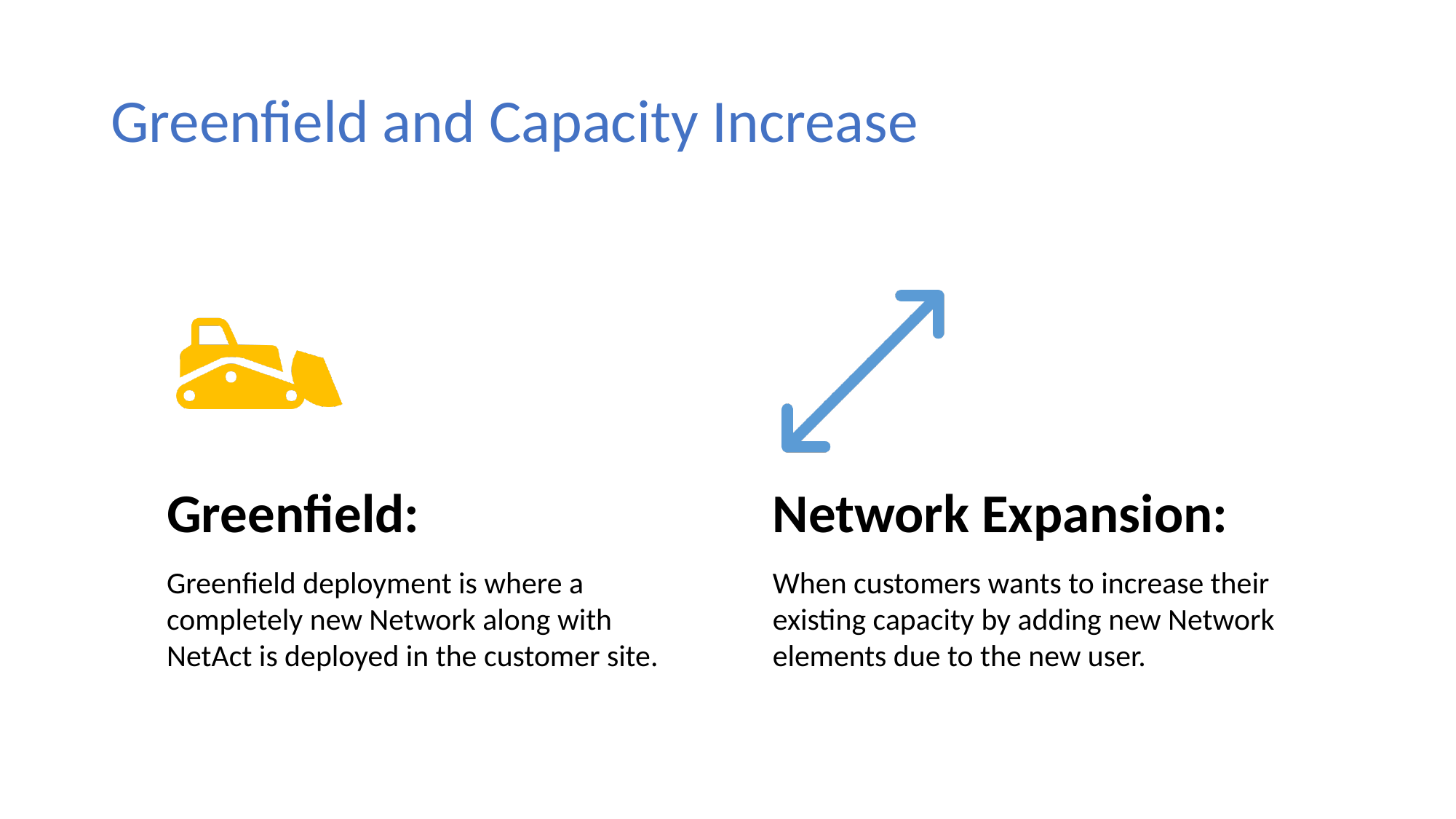

# Greenfield and Capacity Increase
Greenfield:
Greenfield deployment is where a completely new Network along with NetAct is deployed in the customer site.
Network Expansion:
When customers wants to increase their existing capacity by adding new Network elements due to the new user.